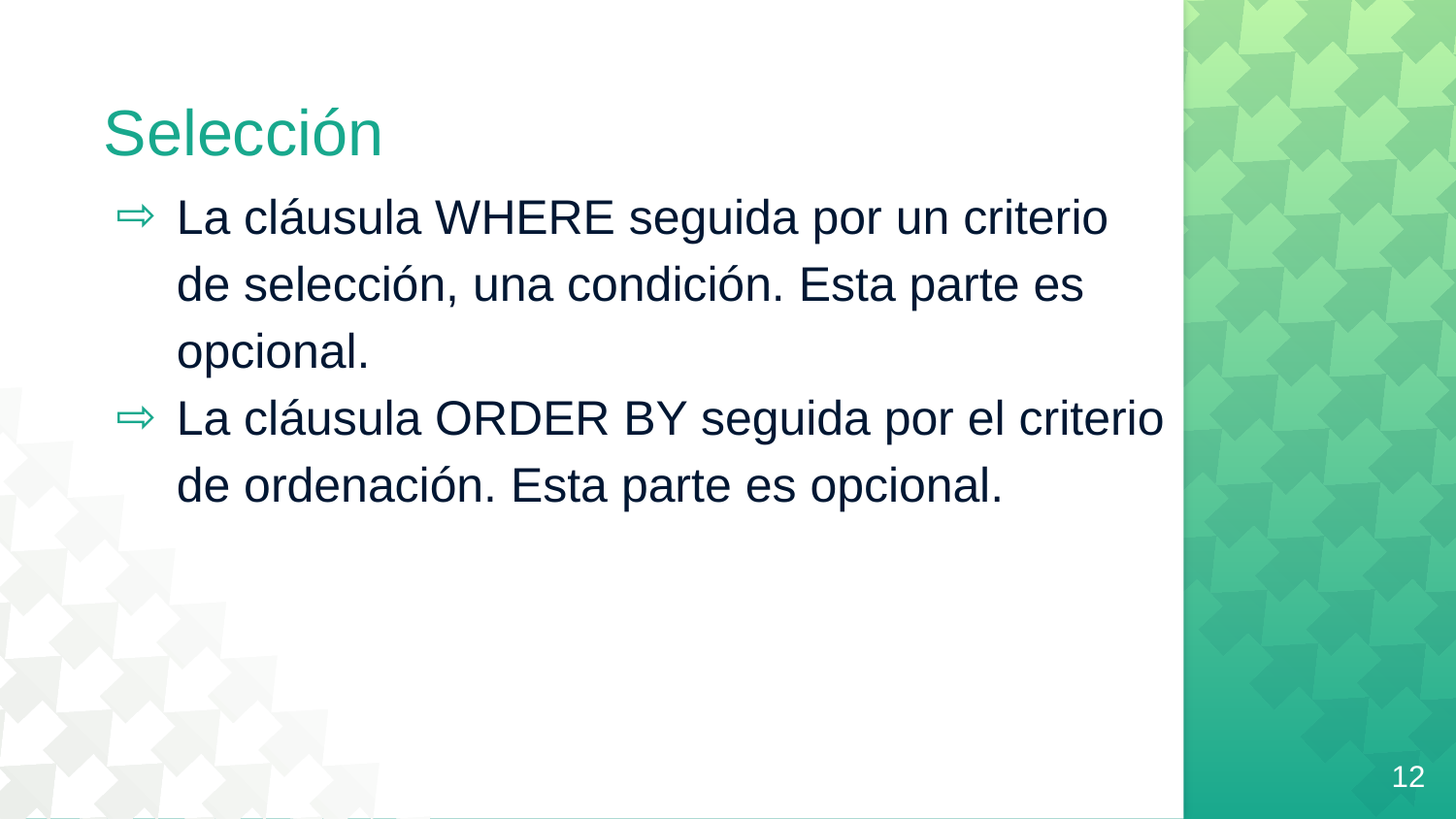

# Selección
La cláusula WHERE seguida por un criterio de selección, una condición. Esta parte es opcional.
La cláusula ORDER BY seguida por el criterio de ordenación. Esta parte es opcional.
12